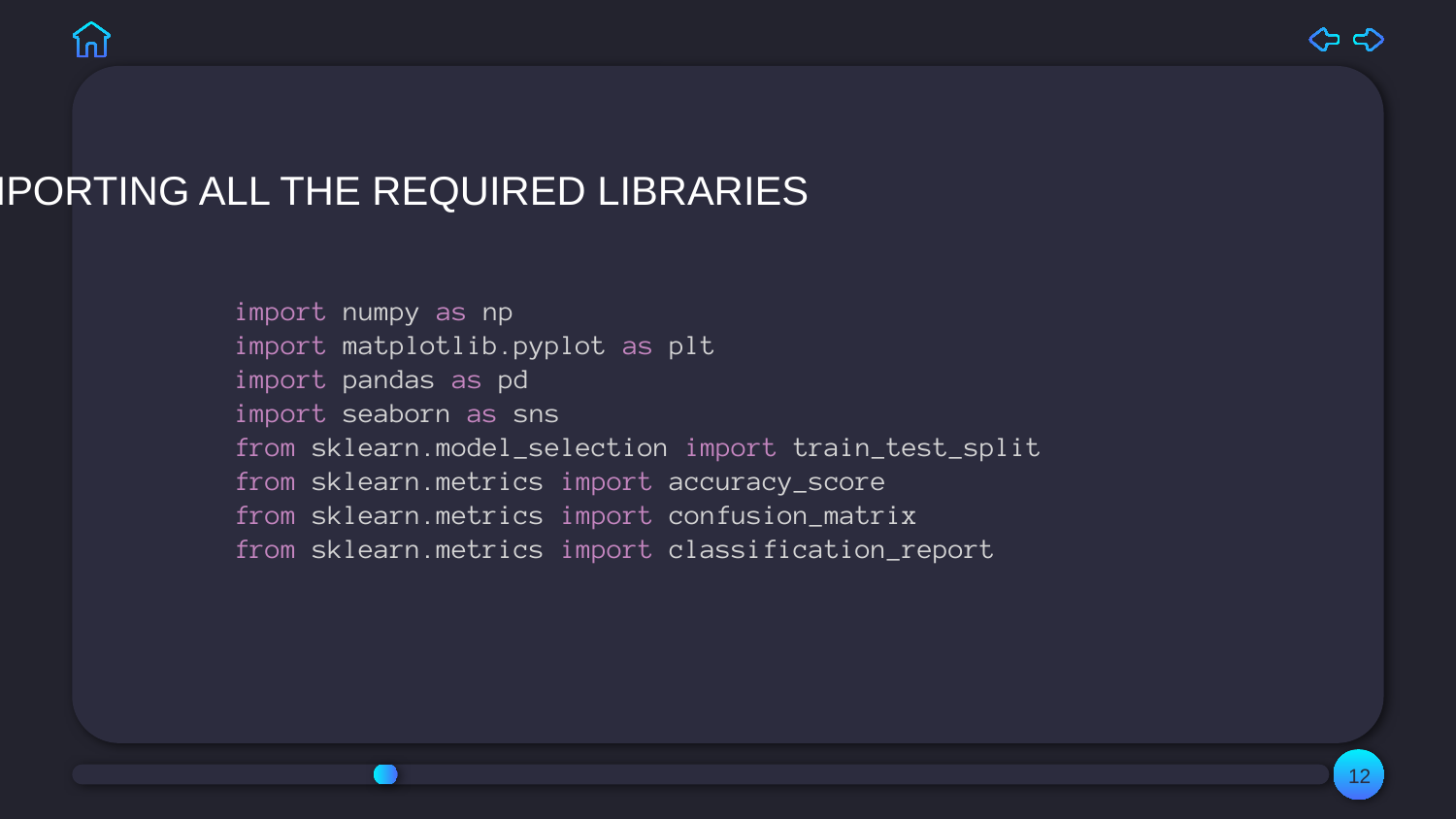

IMPORTING ALL THE REQUIRED LIBRARIES
import numpy as np
import matplotlib.pyplot as plt
import pandas as pd
import seaborn as sns
from sklearn.model_selection import train_test_split
from sklearn.metrics import accuracy_score
from sklearn.metrics import confusion_matrix
from sklearn.metrics import classification_report